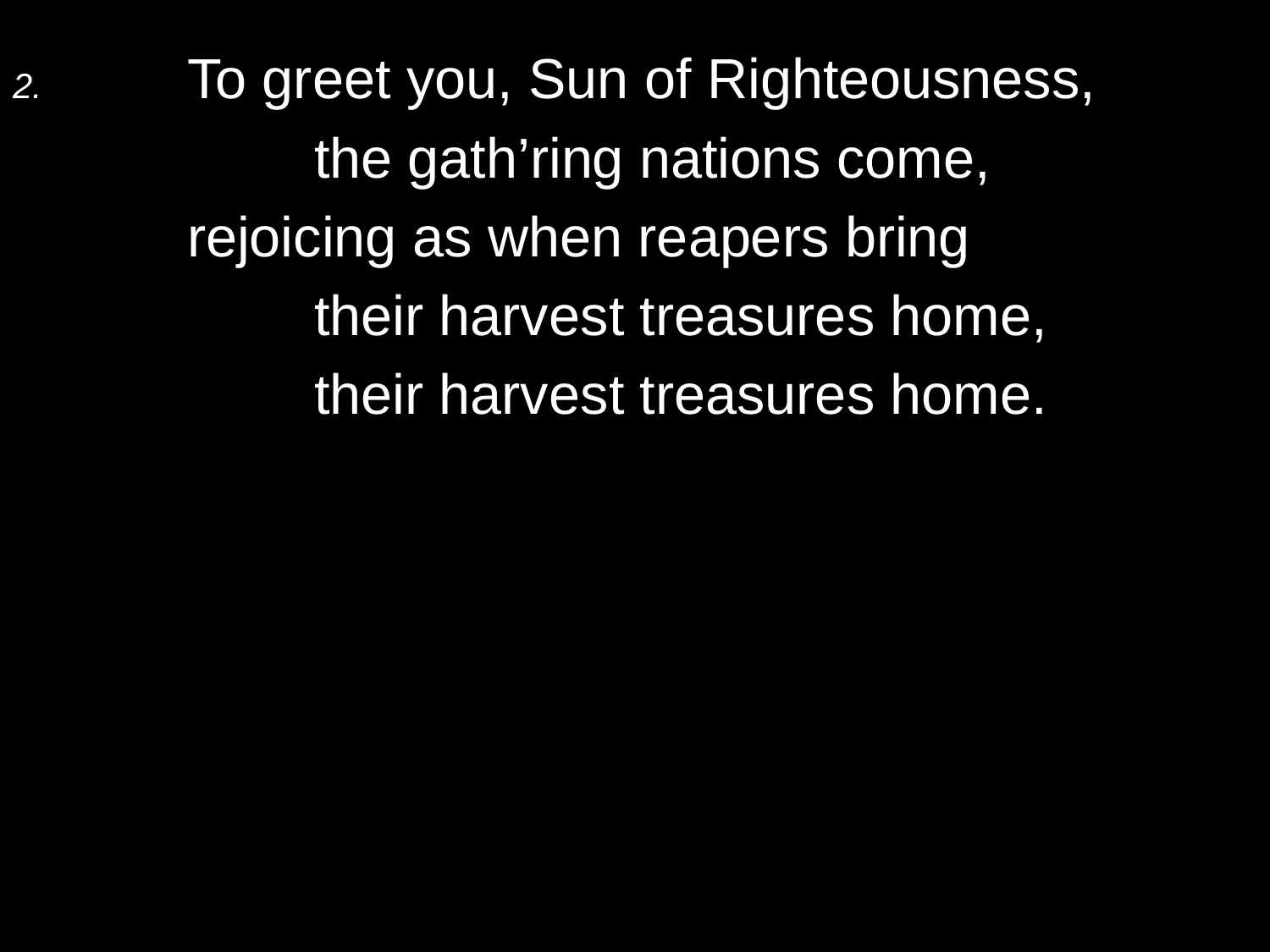

2.	To greet you, Sun of Righteousness,
		the gath’ring nations come,
	rejoicing as when reapers bring
		their harvest treasures home,
		their harvest treasures home.